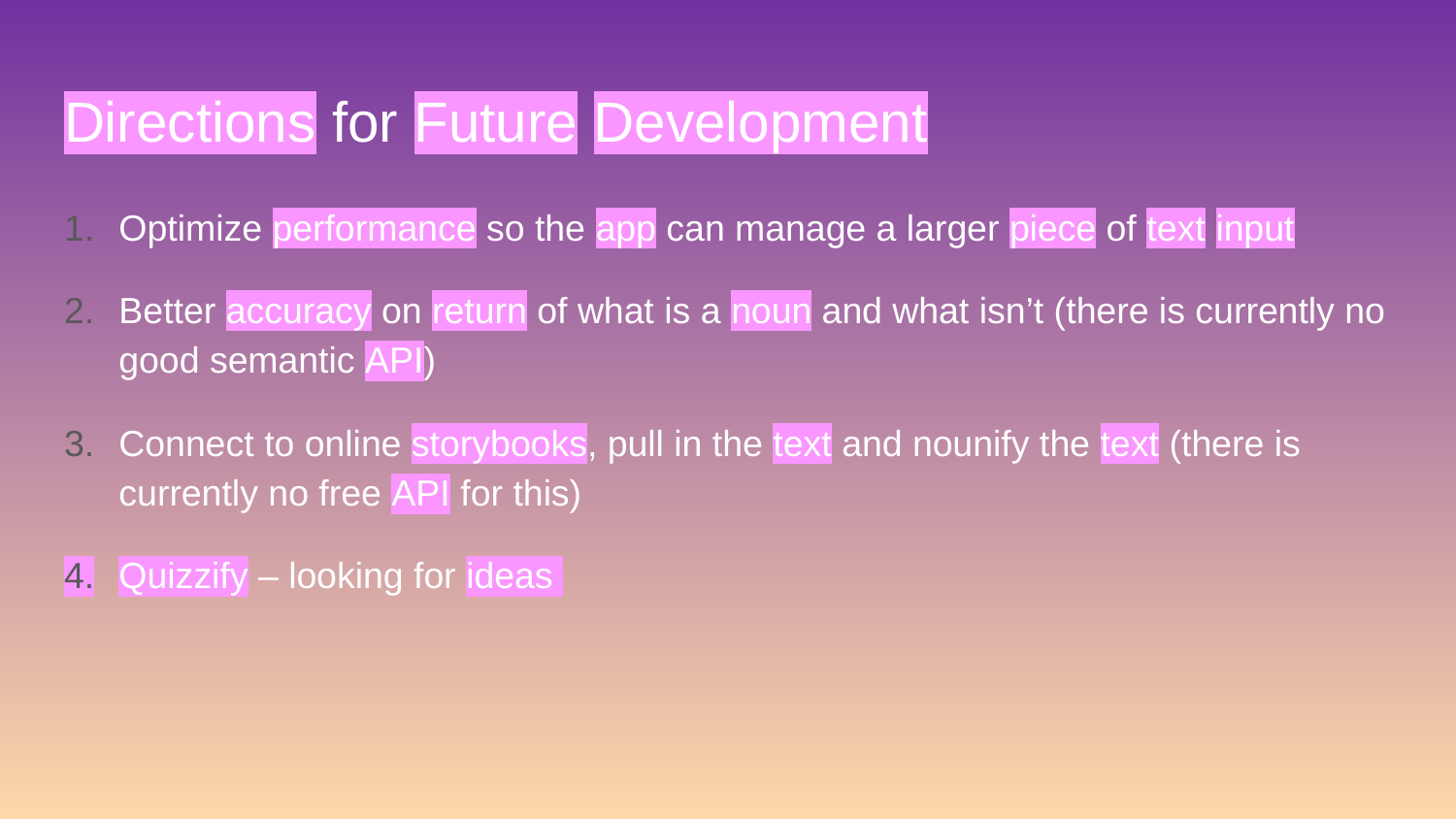

# Directions for Future Development
Optimize performance so the app can manage a larger piece of text input
Better accuracy on return of what is a noun and what isn’t (there is currently no good semantic API)
Connect to online storybooks, pull in the text and nounify the text (there is currently no free API for this)
Quizzify – looking for ideas